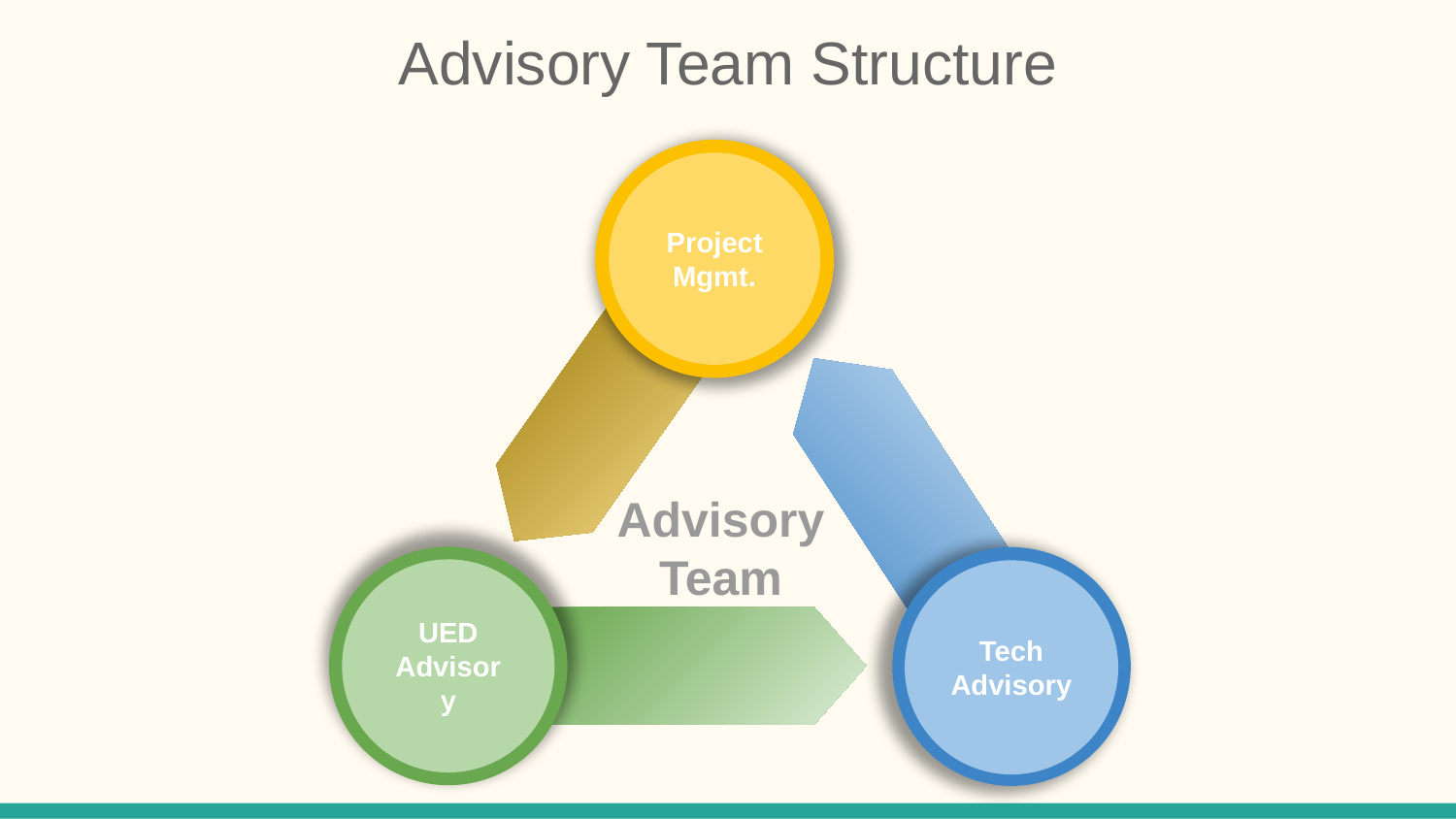

# Advisory Team Structure

Project
Mgmt.

Advisory
Team

UED
Advisory

Tech
Advisory